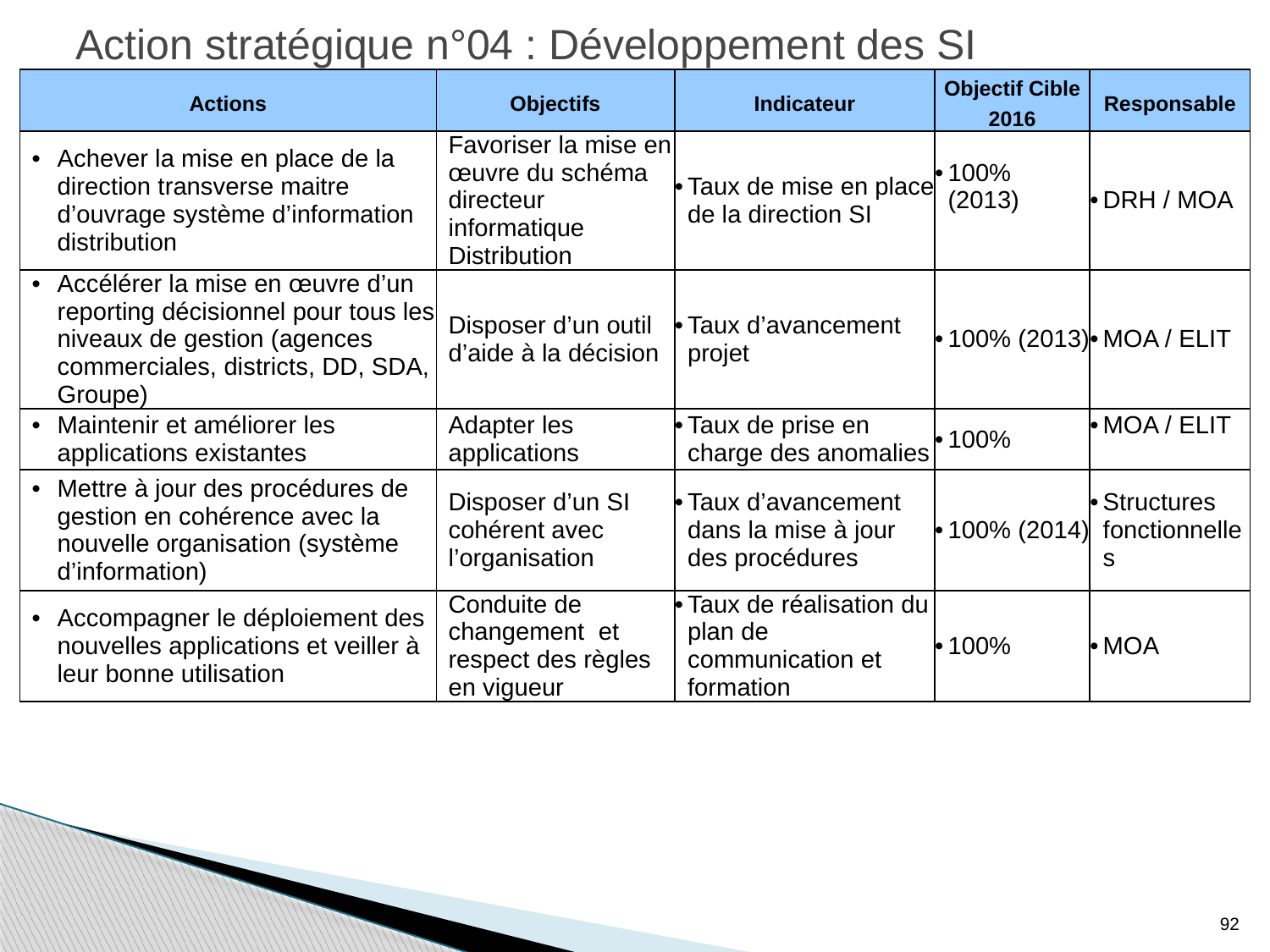

# Action stratégique n°04 : Développement des SI
| Actions | Objectifs | Indicateur | Objectif Cible 2016 | Responsable |
| --- | --- | --- | --- | --- |
| Achever la mise en place de la direction transverse maitre d’ouvrage système d’information distribution | Favoriser la mise en œuvre du schéma directeur informatique Distribution | Taux de mise en place de la direction SI | 100% (2013) | DRH / MOA |
| Accélérer la mise en œuvre d’un reporting décisionnel pour tous les niveaux de gestion (agences commerciales, districts, DD, SDA, Groupe) | Disposer d’un outil d’aide à la décision | Taux d’avancement projet | 100% (2013) | MOA / ELIT |
| Maintenir et améliorer les applications existantes | Adapter les applications | Taux de prise en charge des anomalies | 100% | MOA / ELIT |
| Mettre à jour des procédures de gestion en cohérence avec la nouvelle organisation (système d’information) | Disposer d’un SI cohérent avec l’organisation | Taux d’avancement dans la mise à jour des procédures | 100% (2014) | Structures fonctionnelles |
| Accompagner le déploiement des nouvelles applications et veiller à leur bonne utilisation | Conduite de changement et respect des règles en vigueur | Taux de réalisation du plan de communication et formation | 100% | MOA |
92